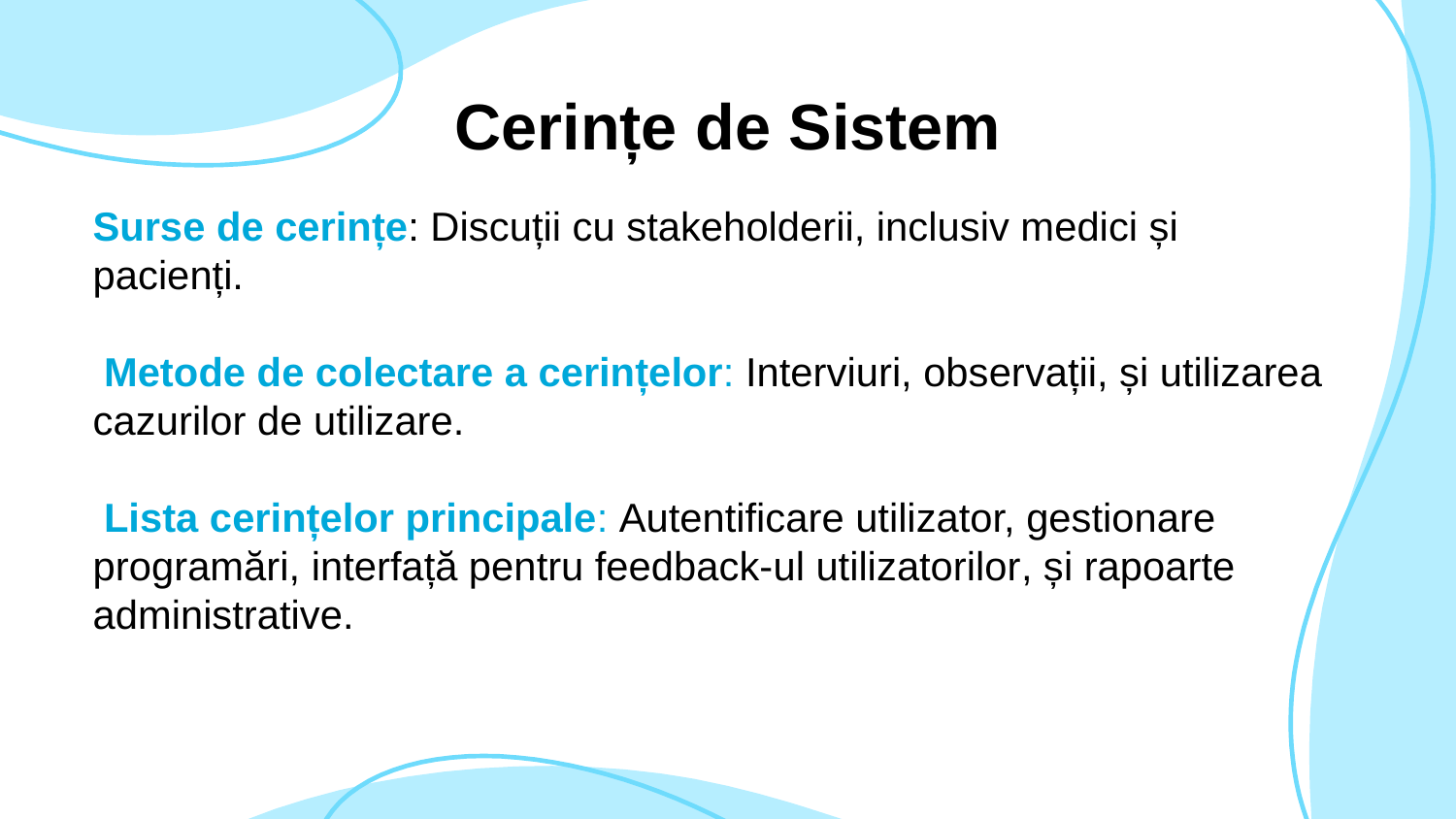

Cerințe de Sistem
Surse de cerințe: Discuții cu stakeholderii, inclusiv medici și pacienți.

 Metode de colectare a cerințelor: Interviuri, observații, și utilizarea cazurilor de utilizare.

 Lista cerințelor principale: Autentificare utilizator, gestionare programări, interfață pentru feedback-ul utilizatorilor, și rapoarte administrative.